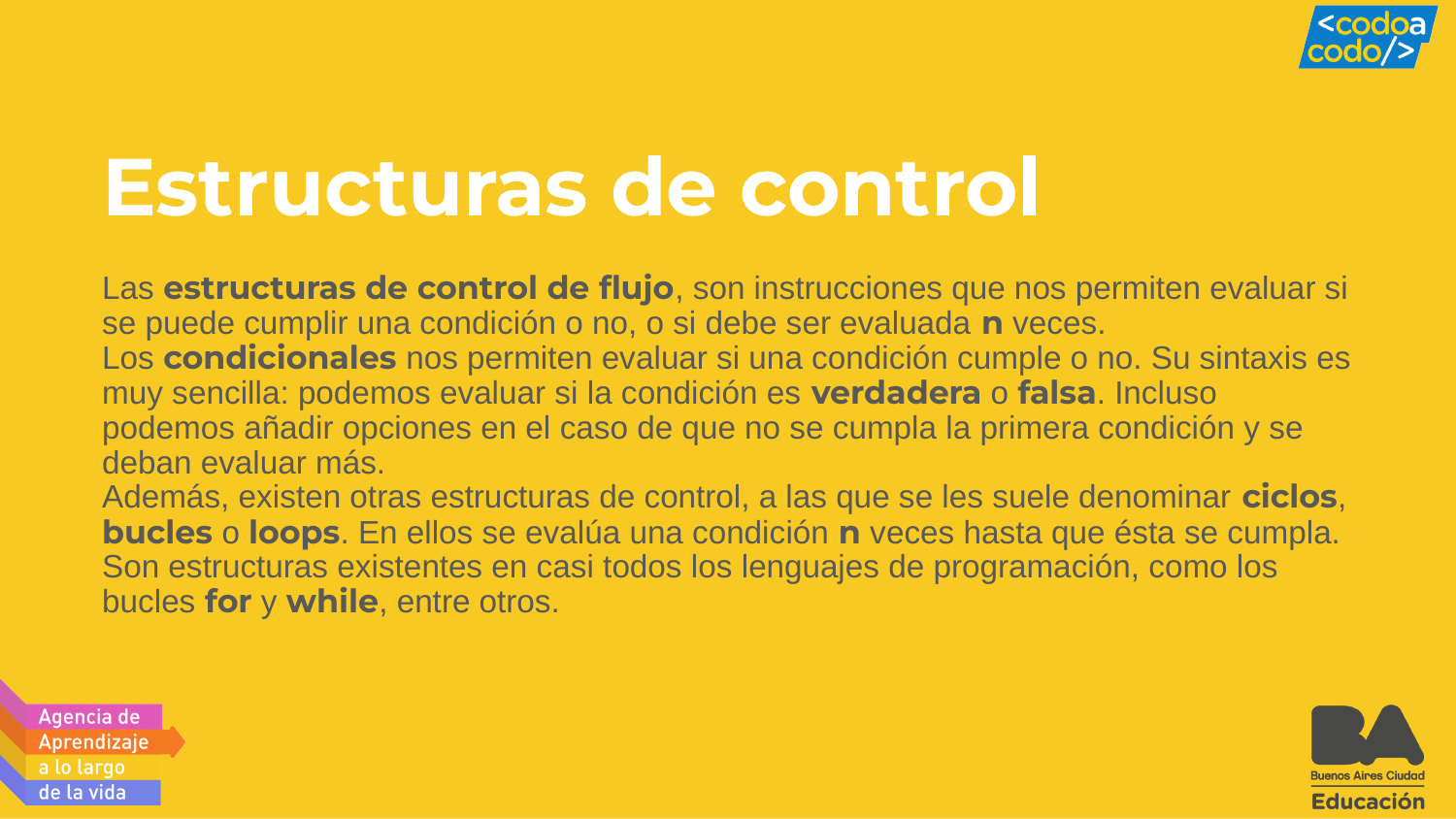

# Estructuras de control
Las estructuras de control de flujo, son instrucciones que nos permiten evaluar si se puede cumplir una condición o no, o si debe ser evaluada n veces.
Los condicionales nos permiten evaluar si una condición cumple o no. Su sintaxis es muy sencilla: podemos evaluar si la condición es verdadera o falsa. Incluso podemos añadir opciones en el caso de que no se cumpla la primera condición y se deban evaluar más.
Además, existen otras estructuras de control, a las que se les suele denominar ciclos, bucles o loops. En ellos se evalúa una condición n veces hasta que ésta se cumpla. Son estructuras existentes en casi todos los lenguajes de programación, como los bucles for y while, entre otros.‌